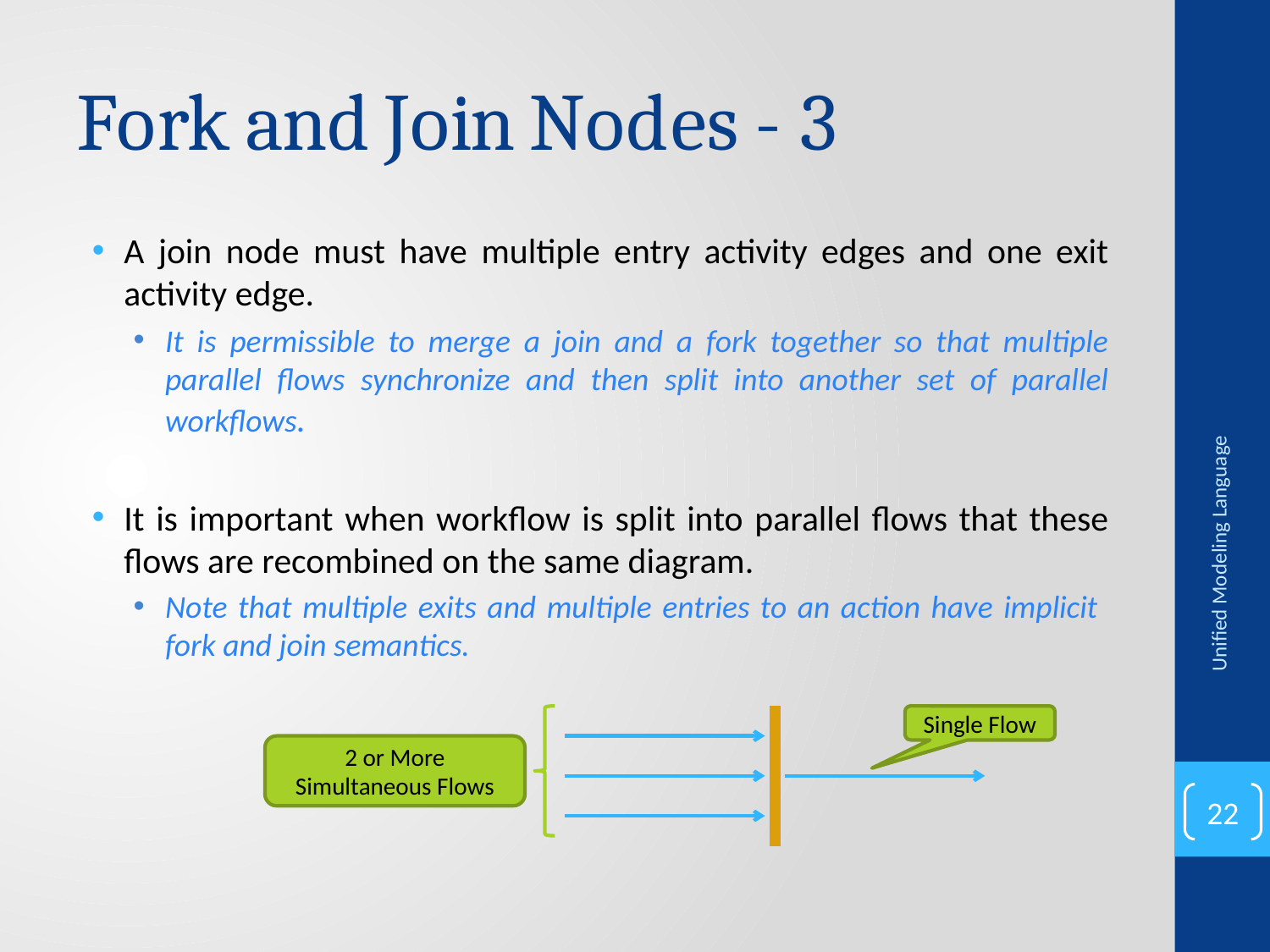

# Fork and Join Nodes - 3
A join node must have multiple entry activity edges and one exit activity edge.
It is permissible to merge a join and a fork together so that multiple parallel flows synchronize and then split into another set of parallel workflows.

It is important when workflow is split into parallel flows that these flows are recombined on the same diagram.
Note that multiple exits and multiple entries to an action have implicit  fork and join semantics.
Unified Modeling Language

Single Flow
2 or More Simultaneous Flows
22